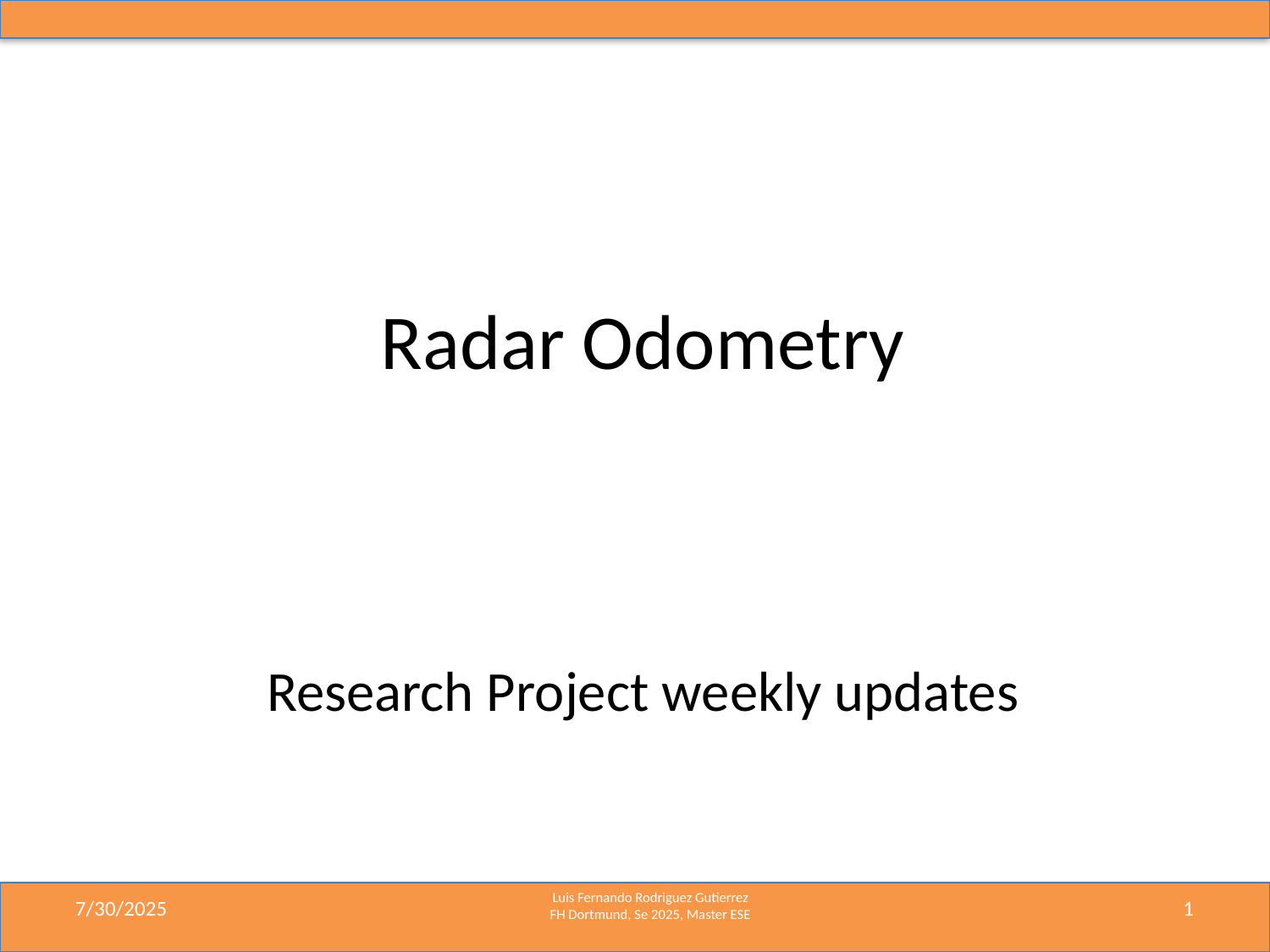

# Radar Odometry
Research Project weekly updates
7/30/2025
1